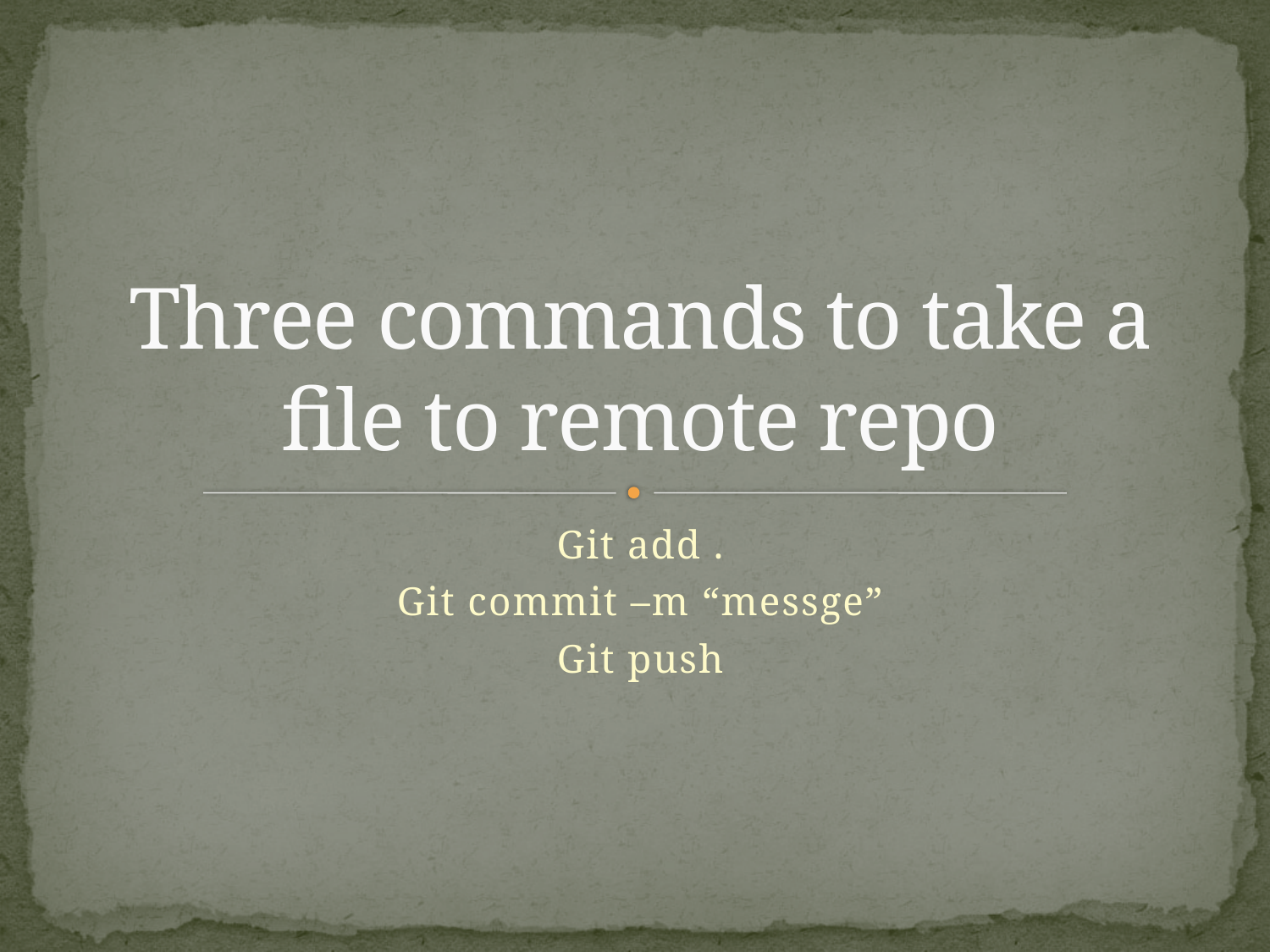

# Three commands to take a file to remote repo
Git add .
Git commit –m “messge”
Git push